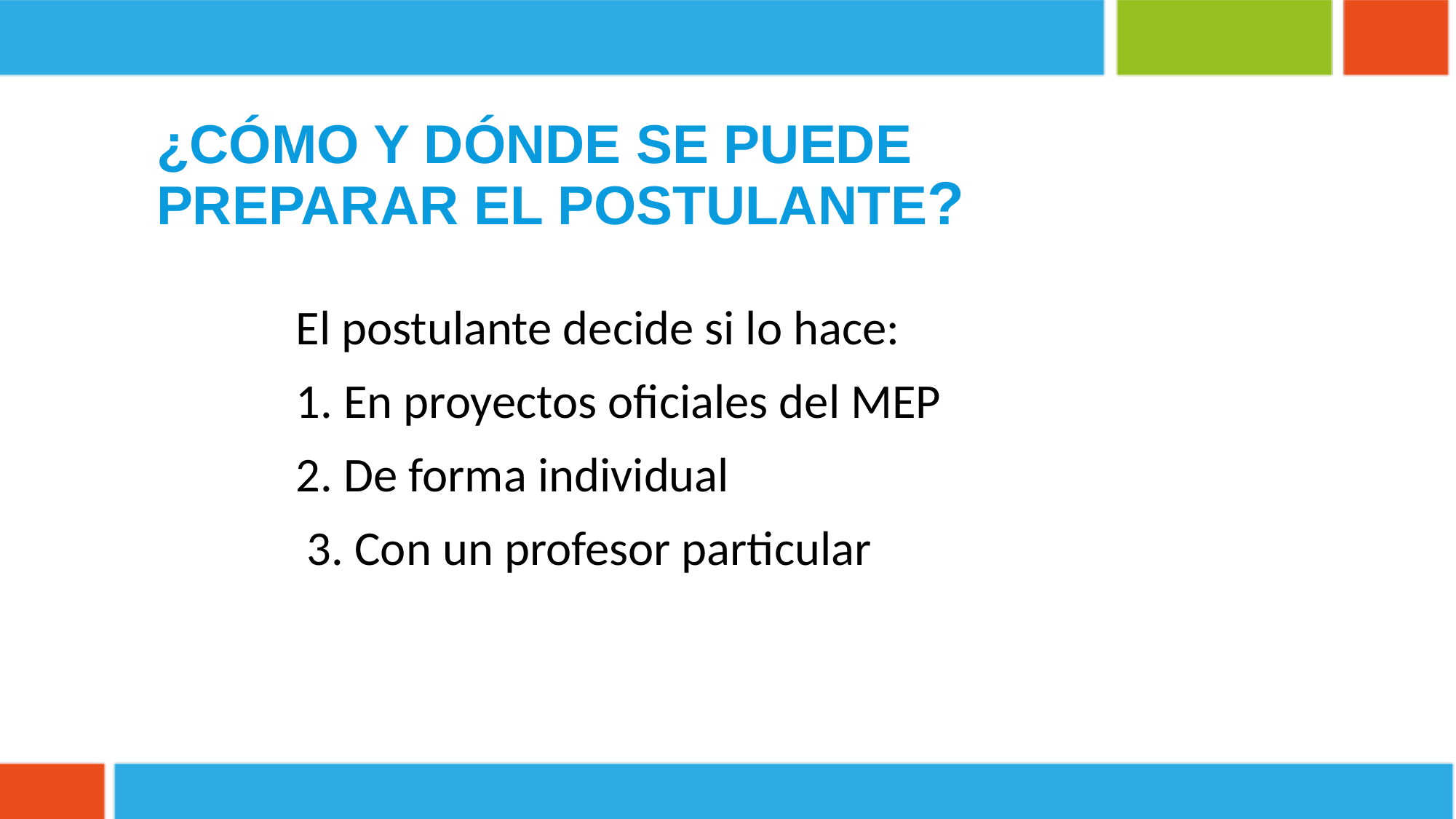

¿Cómo y dónde se puede
Preparar el postulante?
El postulante decide si lo hace:
1. En proyectos oficiales del MEP
2. De forma individual
 3. Con un profesor particular